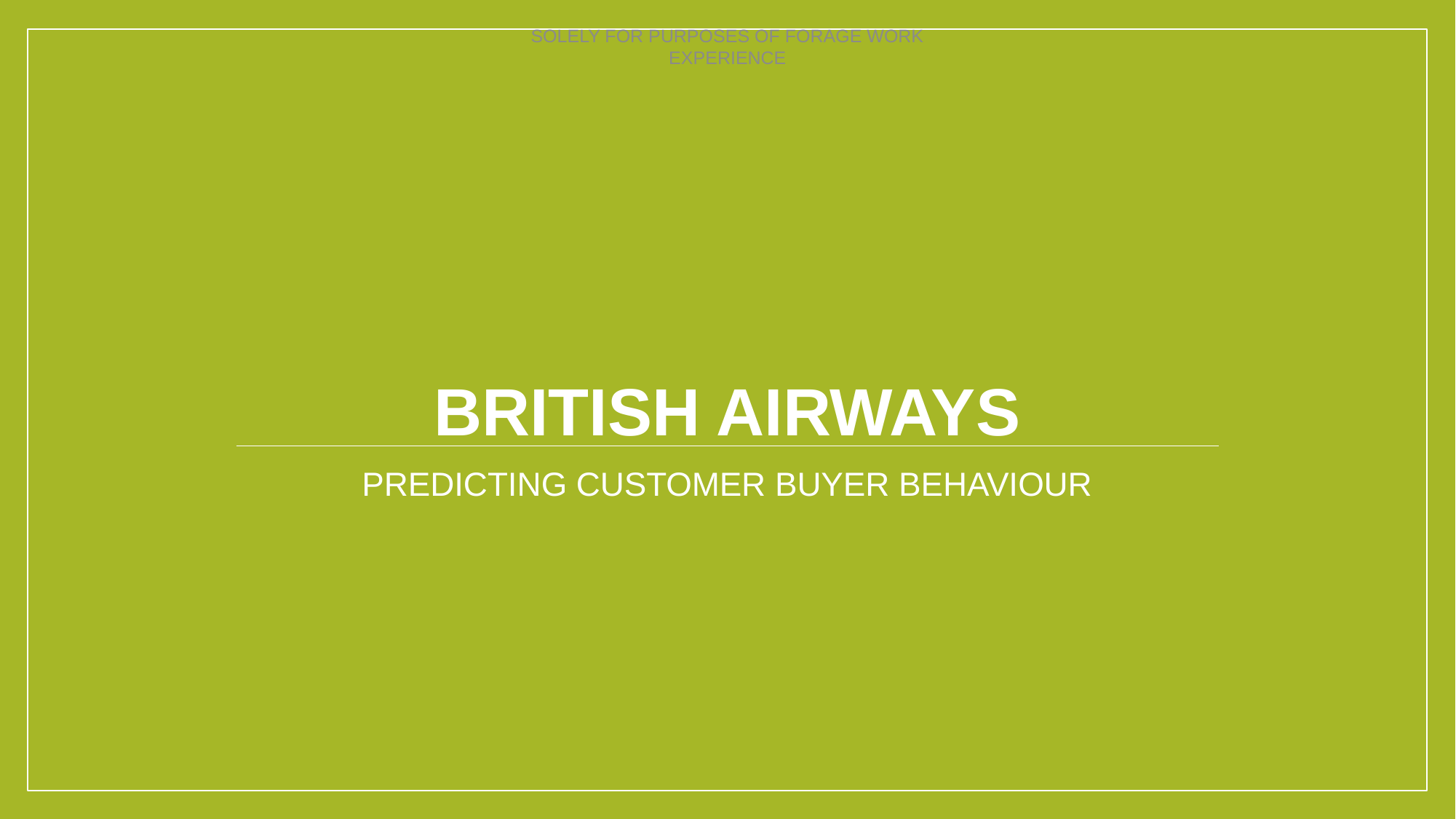

# BRITISH AIRWAYS
PREDICTING CUSTOMER BUYER BEHAVIOUR